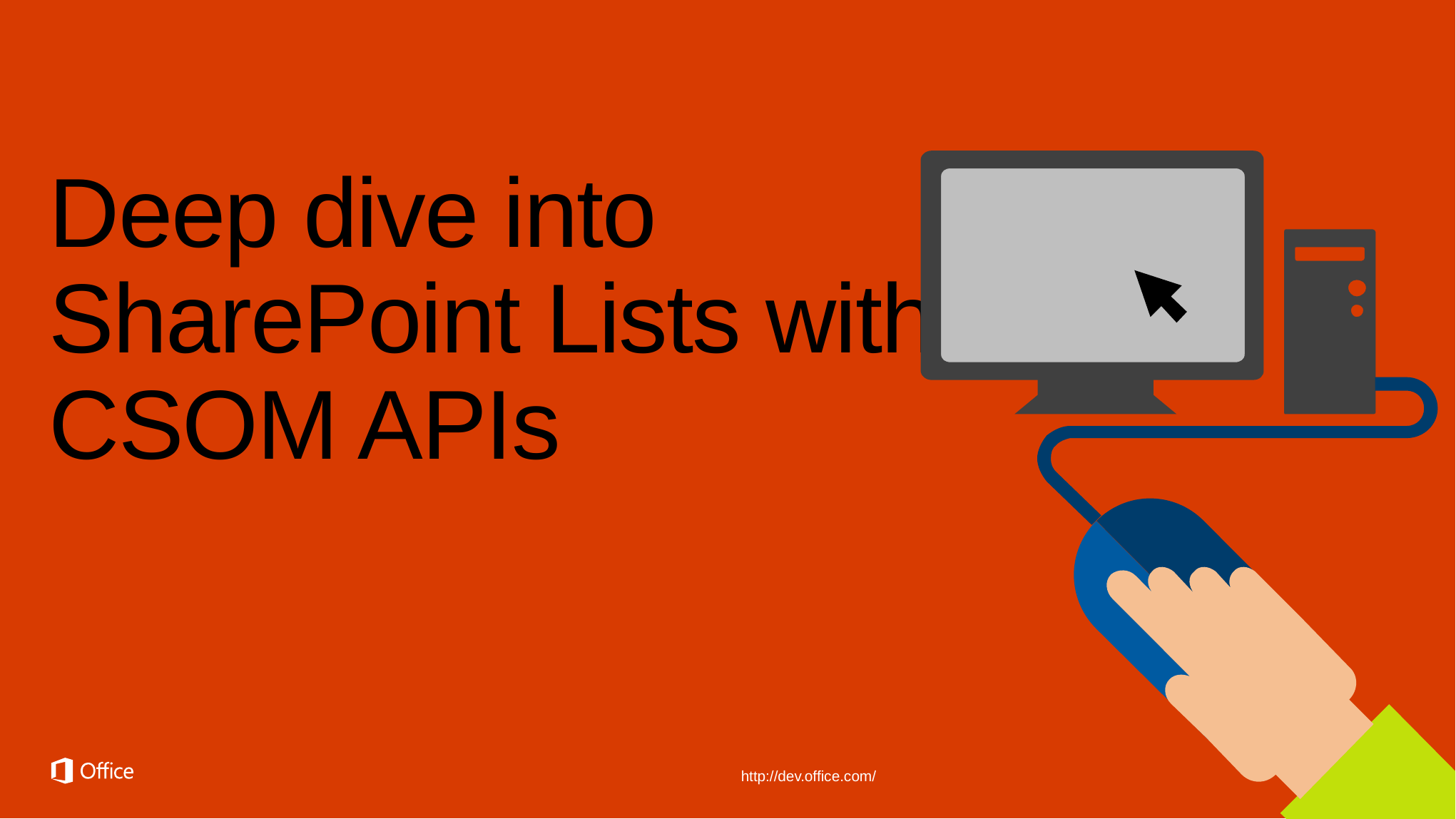

# Deep dive into SharePoint Lists with CSOM APIs